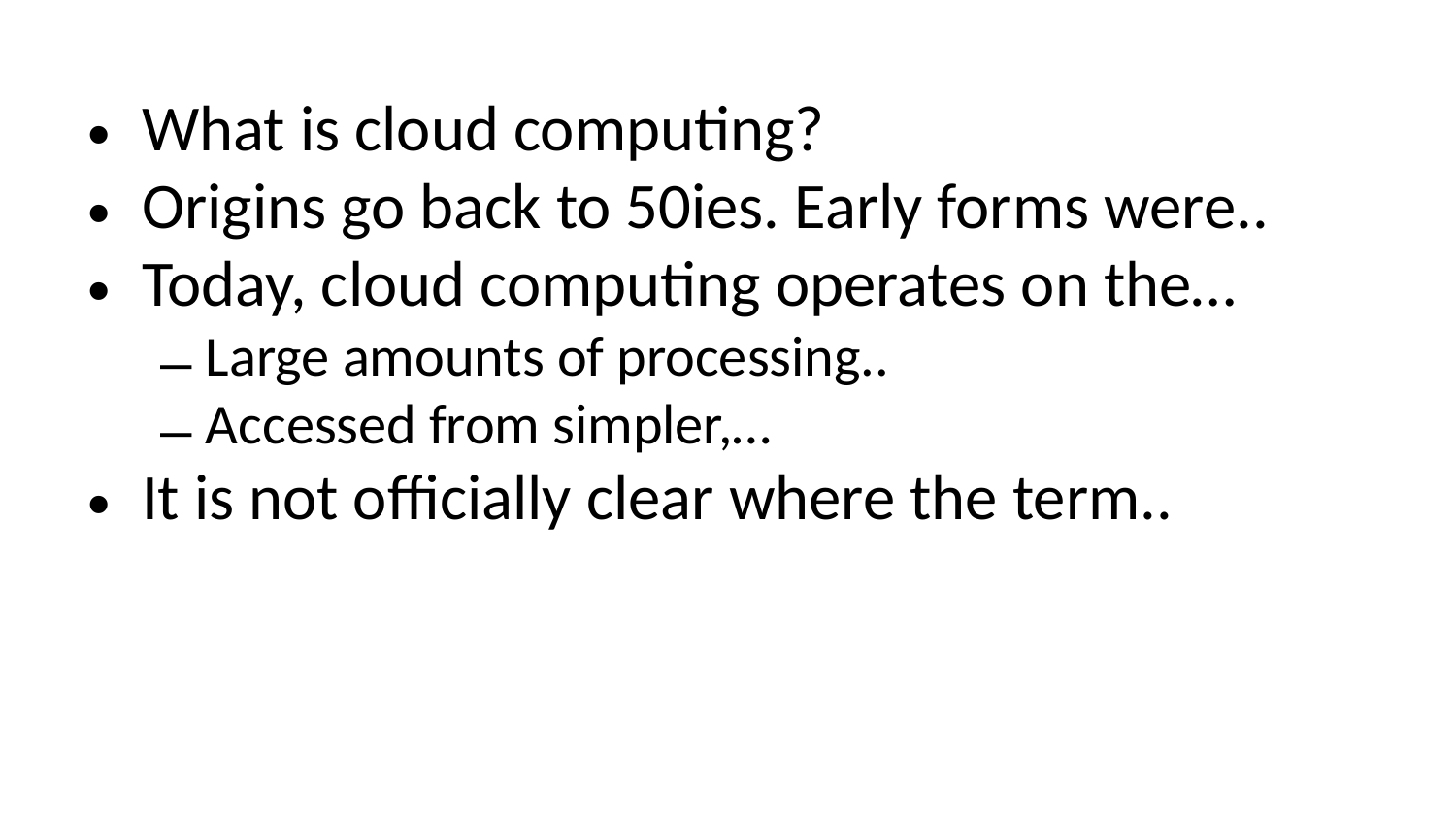

What is cloud computing?
Origins go back to 50ies. Early forms were..
Today, cloud computing operates on the…
Large amounts of processing..
Accessed from simpler,…
It is not officially clear where the term..